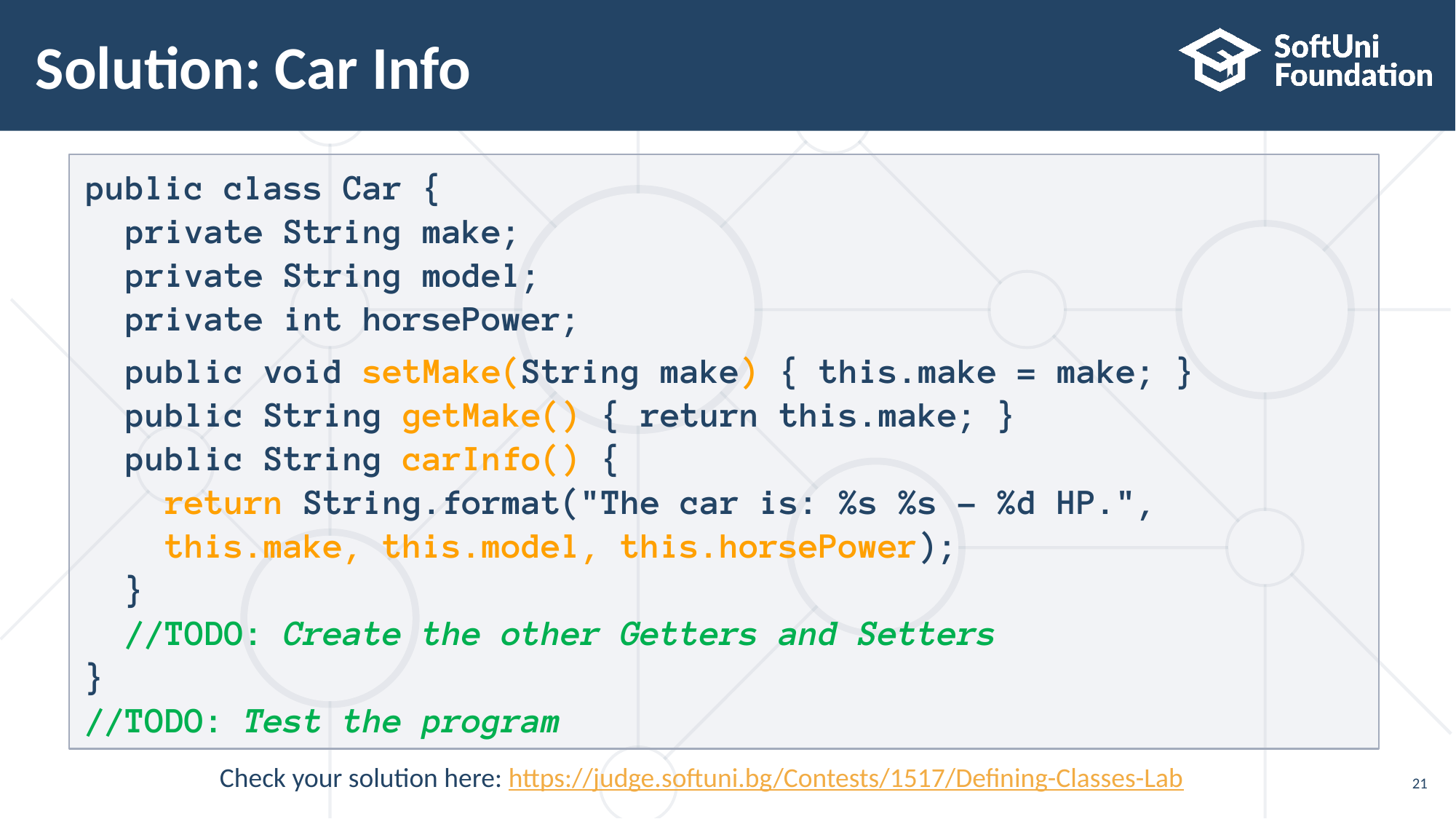

# Solution: Car Info
public class Car {
  private String make;
  private String model;
  private int horsePower;
  public void setMake(String make) { this.make = make; }
  public String getMake() { return this.make; }
  public String carInfo() {
    return String.format("The car is: %s %s - %d HP.",
    this.make, this.model, this.horsePower);
  }
  //TODO: Create the other Getters and Setters
}
//TODO: Test the program
Check your solution here: https://judge.softuni.bg/Contests/1517/Defining-Classes-Lab
21